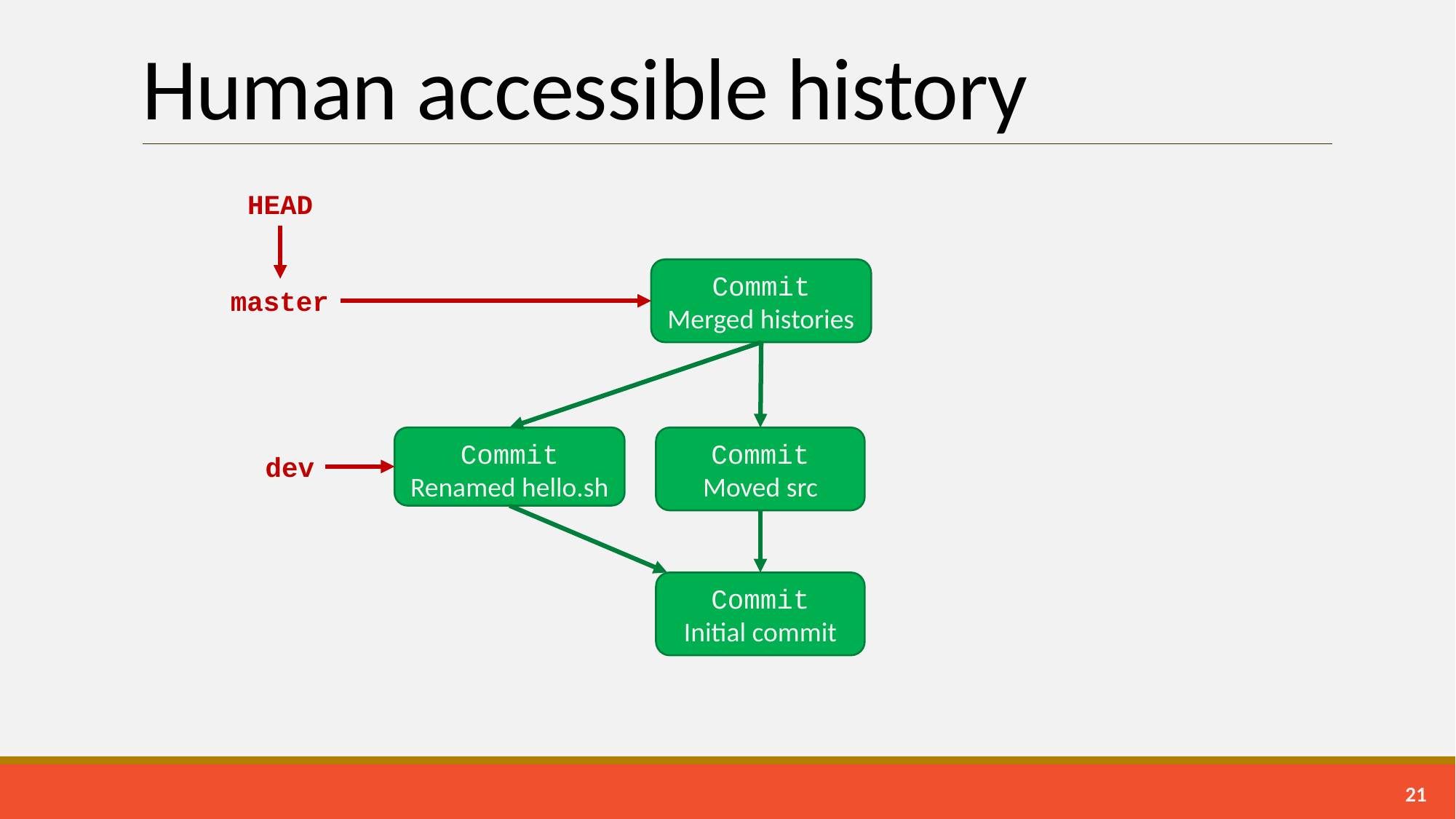

# Human accessible history
HEAD
Commit
Merged histories
master
Commit
Renamed hello.sh
Commit
Moved src
dev
Commit
Initial commit
21